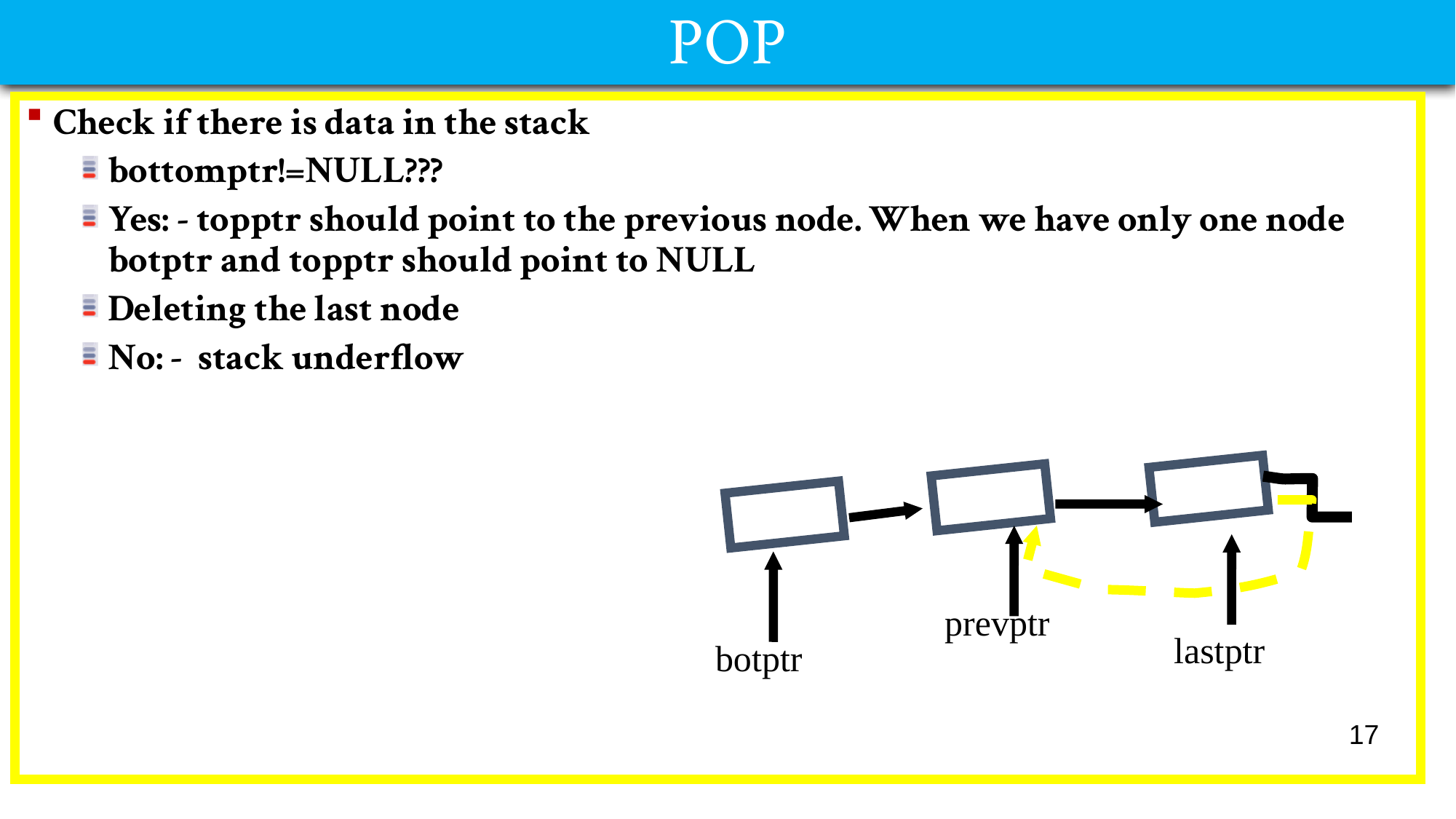

# POP
Check if there is data in the stack
bottomptr!=NULL???
Yes: - topptr should point to the previous node. When we have only one node  botptr and topptr should point to NULL
Deleting the last node
No: -  stack underflow

prevptr
lastptr
botptr
17